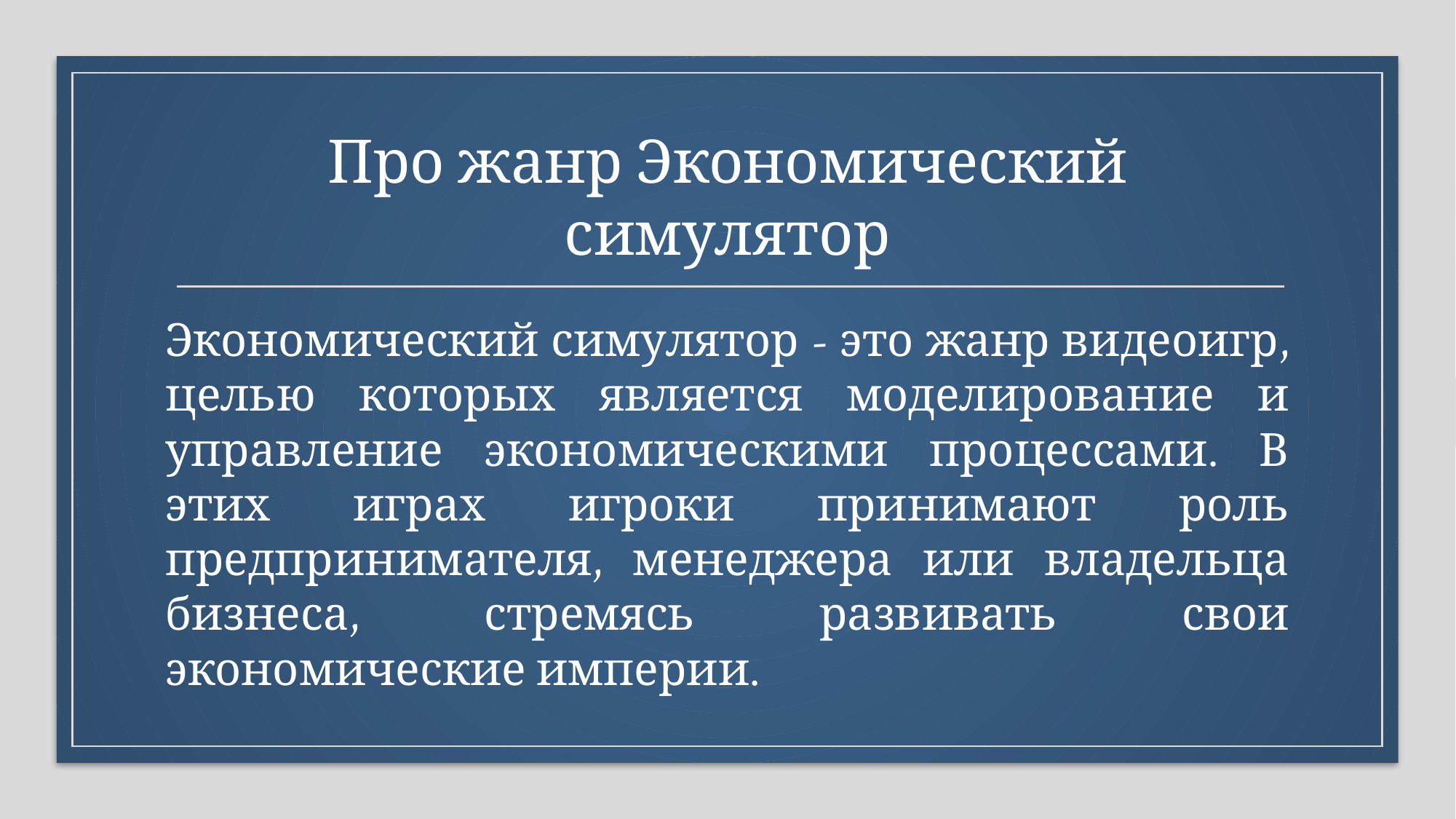

# Про жанр Экономический симулятор
Экономический симулятор - это жанр видеоигр, целью которых является моделирование и управление экономическими процессами. В этих играх игроки принимают роль предпринимателя, менеджера или владельца бизнеса, стремясь развивать свои экономические империи.